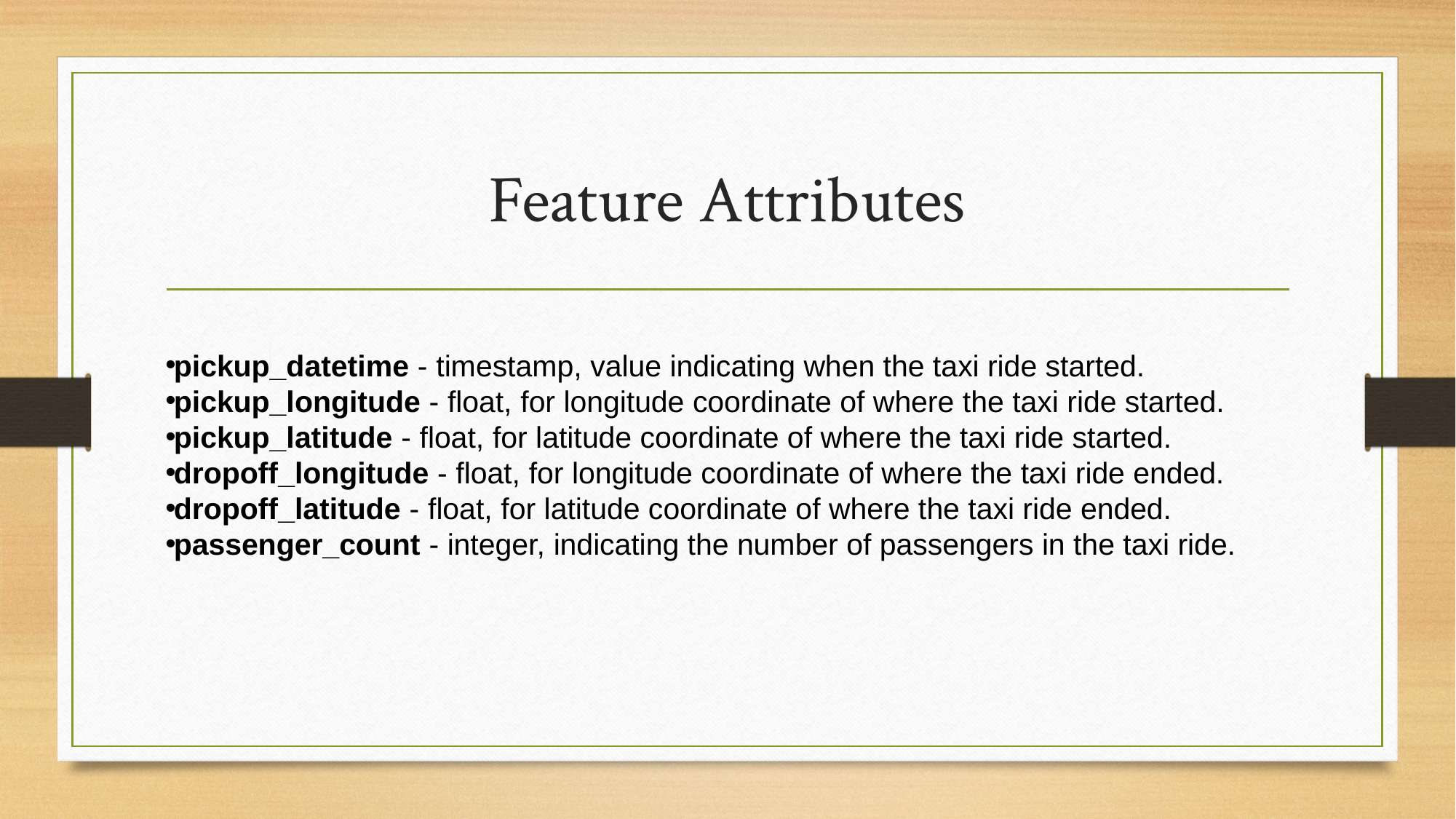

# Feature Attributes

pickup_datetime - timestamp, value indicating when the taxi ride started.
pickup_longitude - float, for longitude coordinate of where the taxi ride started.
pickup_latitude - float, for latitude coordinate of where the taxi ride started.
dropoff_longitude - float, for longitude coordinate of where the taxi ride ended.
dropoff_latitude - float, for latitude coordinate of where the taxi ride ended.
passenger_count - integer, indicating the number of passengers in the taxi ride.